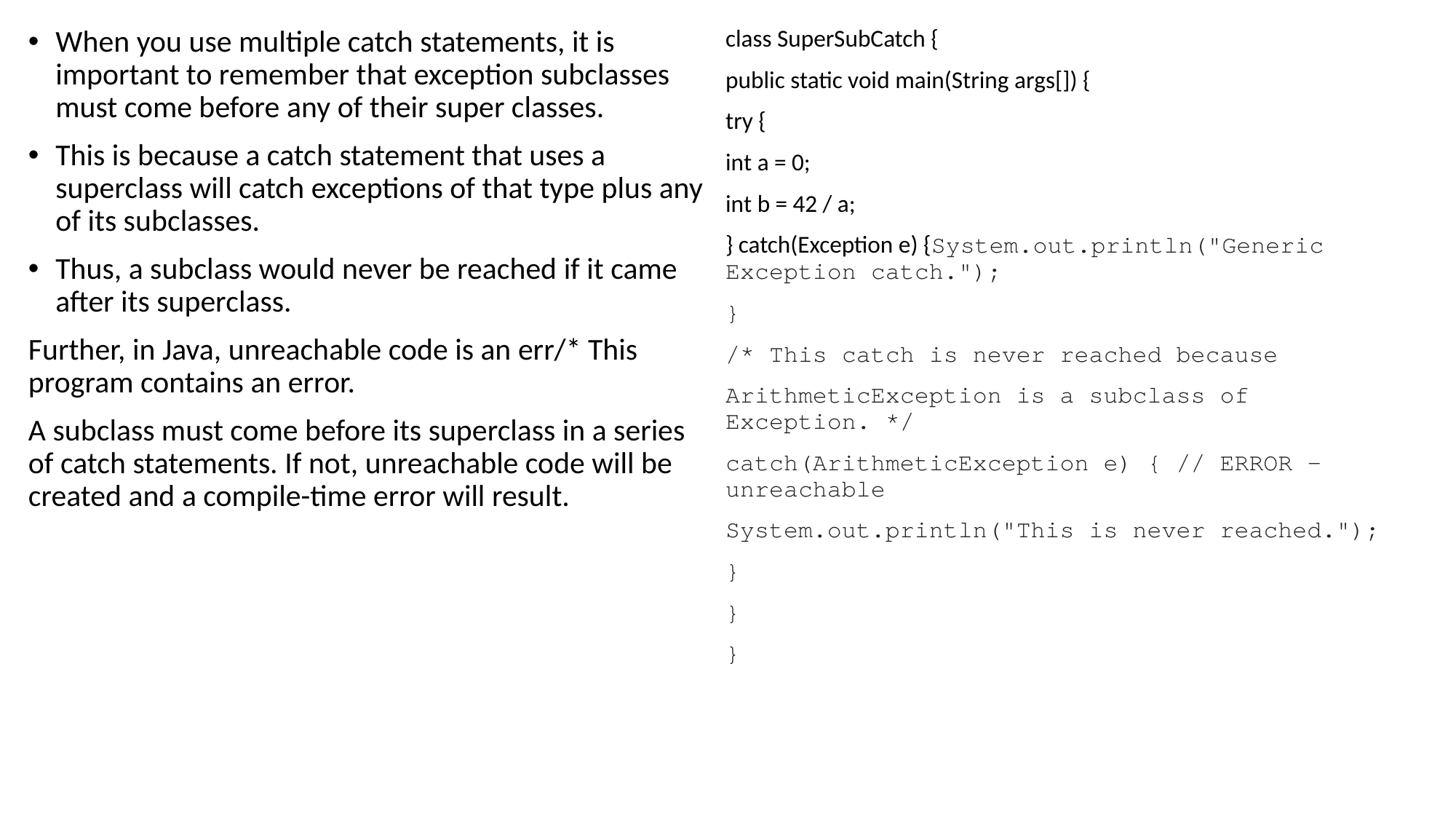

When you use multiple catch statements, it is important to remember that exception subclasses must come before any of their super classes.
This is because a catch statement that uses a superclass will catch exceptions of that type plus any of its subclasses.
Thus, a subclass would never be reached if it came after its superclass.
Further, in Java, unreachable code is an err/* This program contains an error.
A subclass must come before its superclass in a series of catch statements. If not, unreachable code will be created and a compile-time error will result.
class SuperSubCatch {
public static void main(String args[]) {
try {
int a = 0;
int b = 42 / a;
} catch(Exception e) {System.out.println("Generic Exception catch.");
}
/* This catch is never reached because
ArithmeticException is a subclass of Exception. */
catch(ArithmeticException e) { // ERROR - unreachable
System.out.println("This is never reached.");
}
}
}